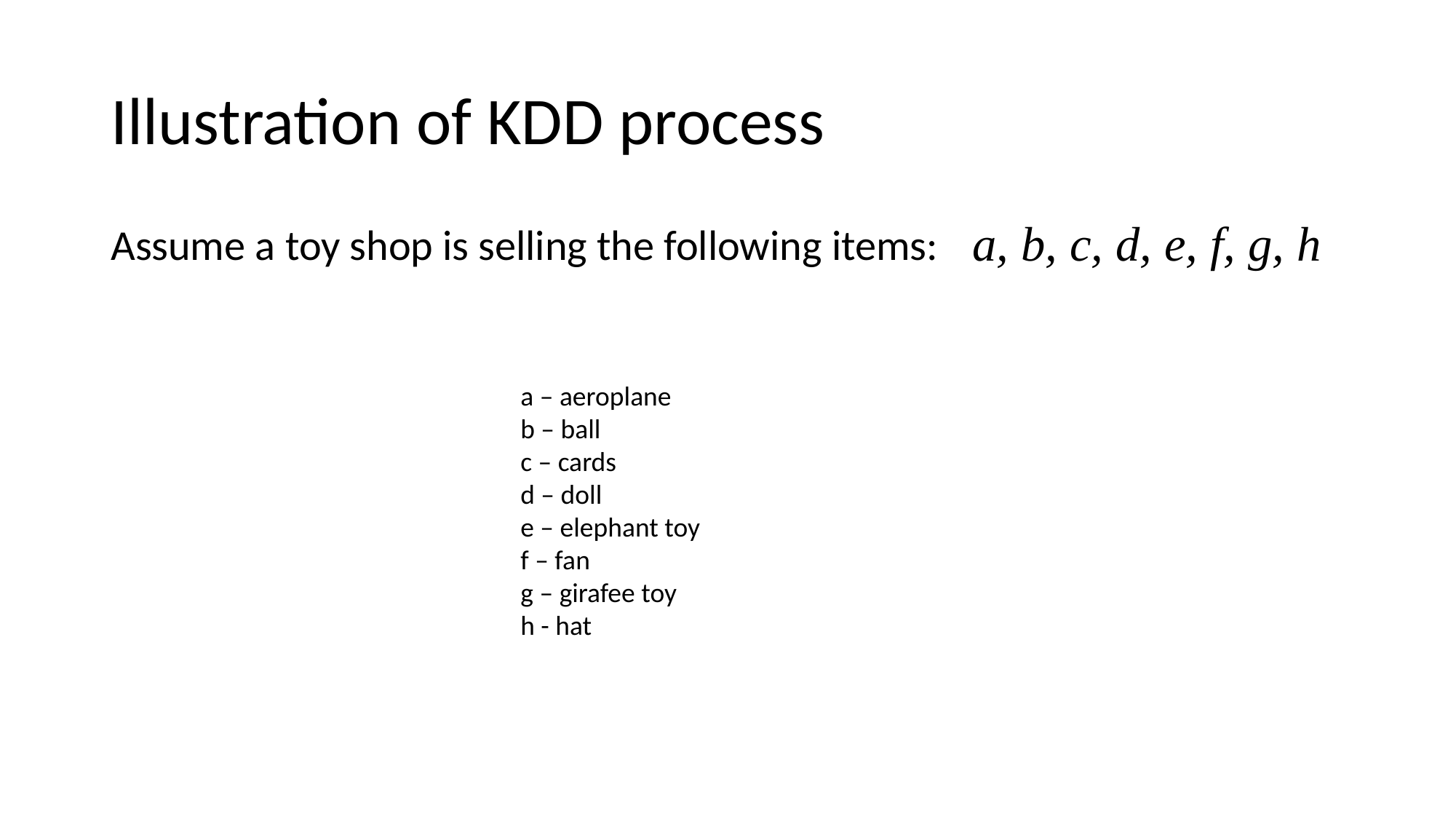

# Illustration of KDD process
a, b, c, d, e, f, g, h
Assume a toy shop is selling the following items:
a – aeroplane
b – ball
c – cards
d – doll
e – elephant toy
f – fan
g – girafee toy
h - hat